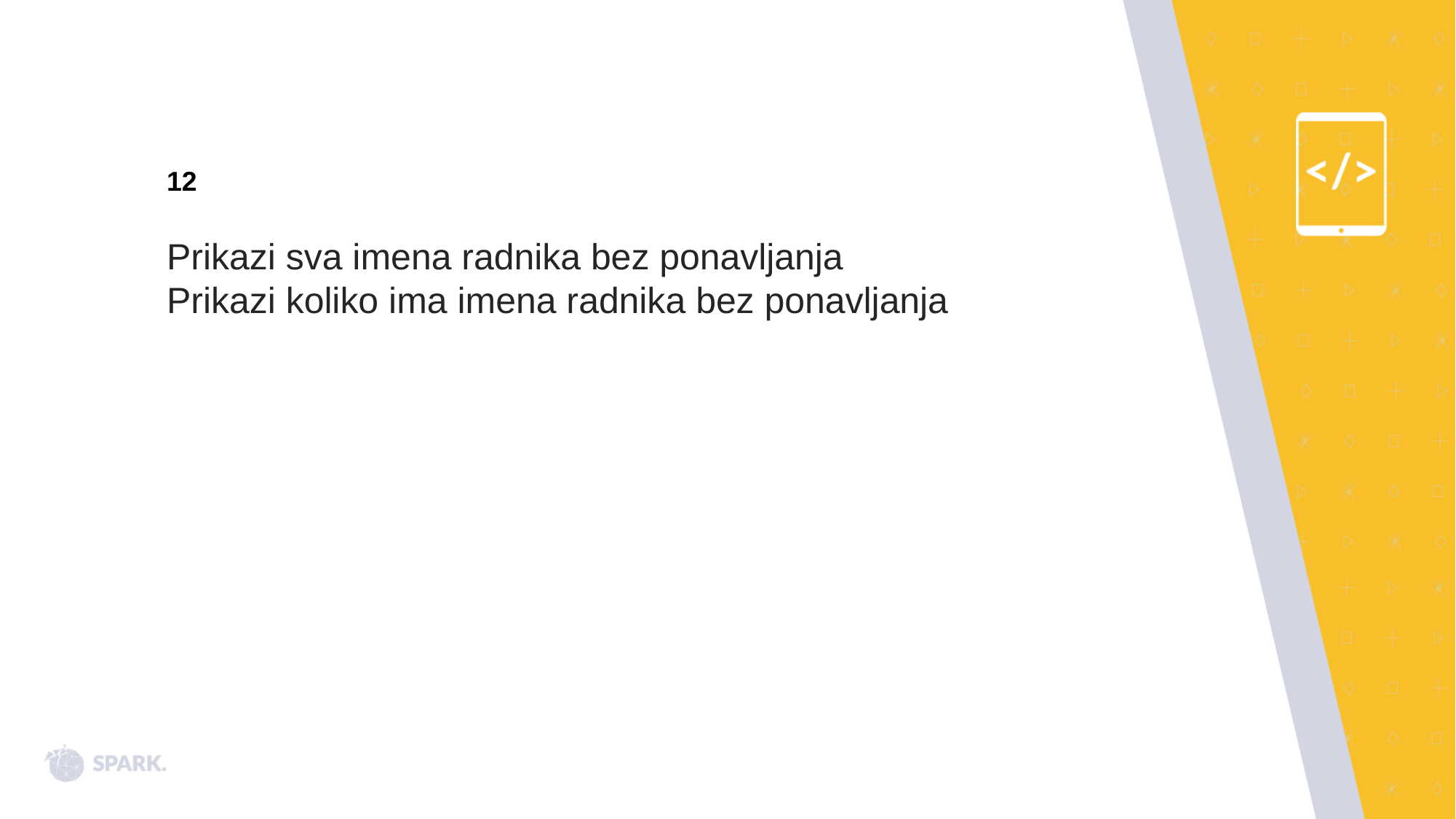

12
Prikazi sva imena radnika bez ponavljanja
Prikazi koliko ima imena radnika bez ponavljanja